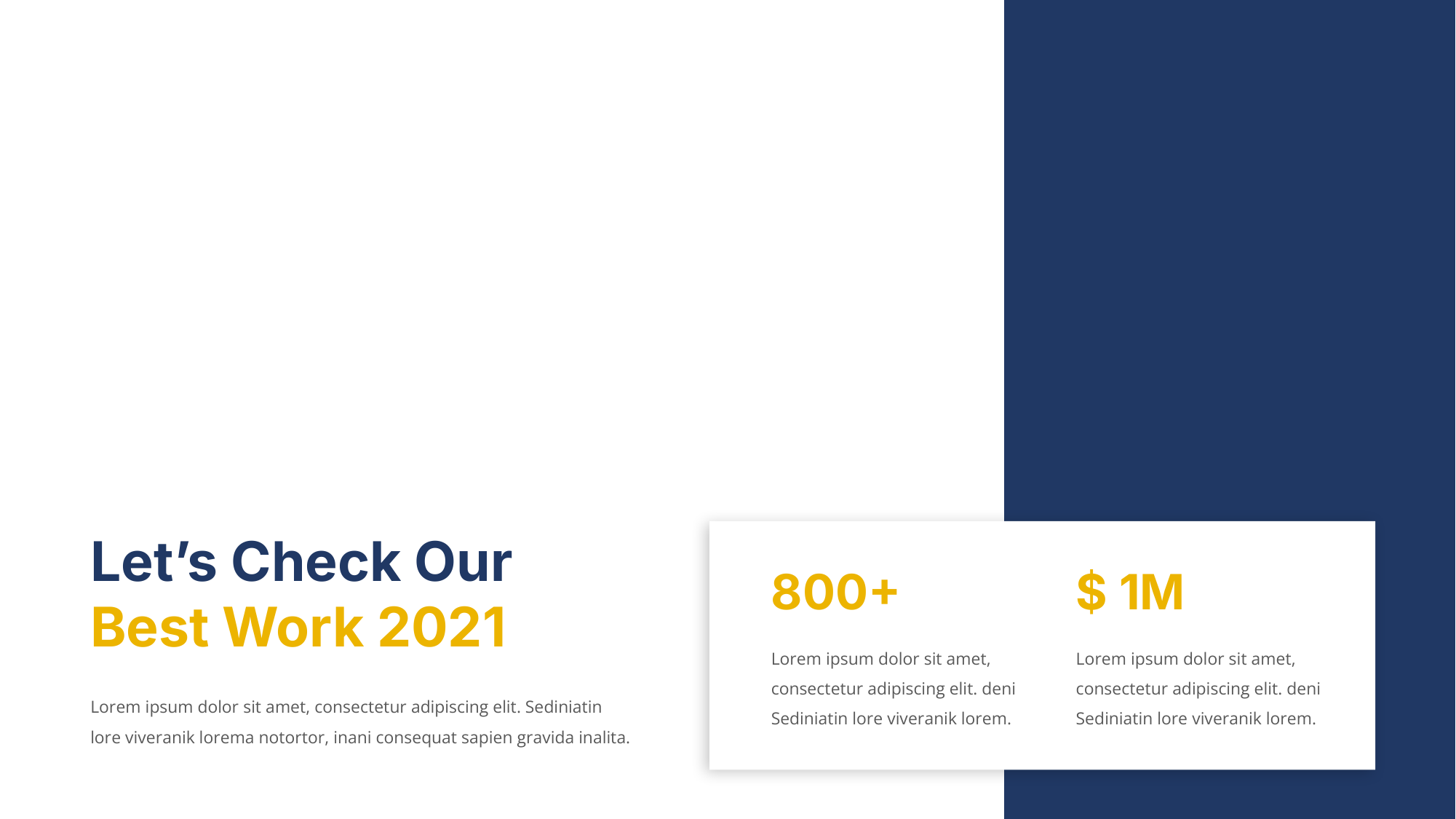

Let’s Check Our Best Work 2021
800+
$ 1M
Lorem ipsum dolor sit amet, consectetur adipiscing elit. deni Sediniatin lore viveranik lorem.
Lorem ipsum dolor sit amet, consectetur adipiscing elit. deni Sediniatin lore viveranik lorem.
Lorem ipsum dolor sit amet, consectetur adipiscing elit. Sediniatin lore viveranik lorema notortor, inani consequat sapien gravida inalita.